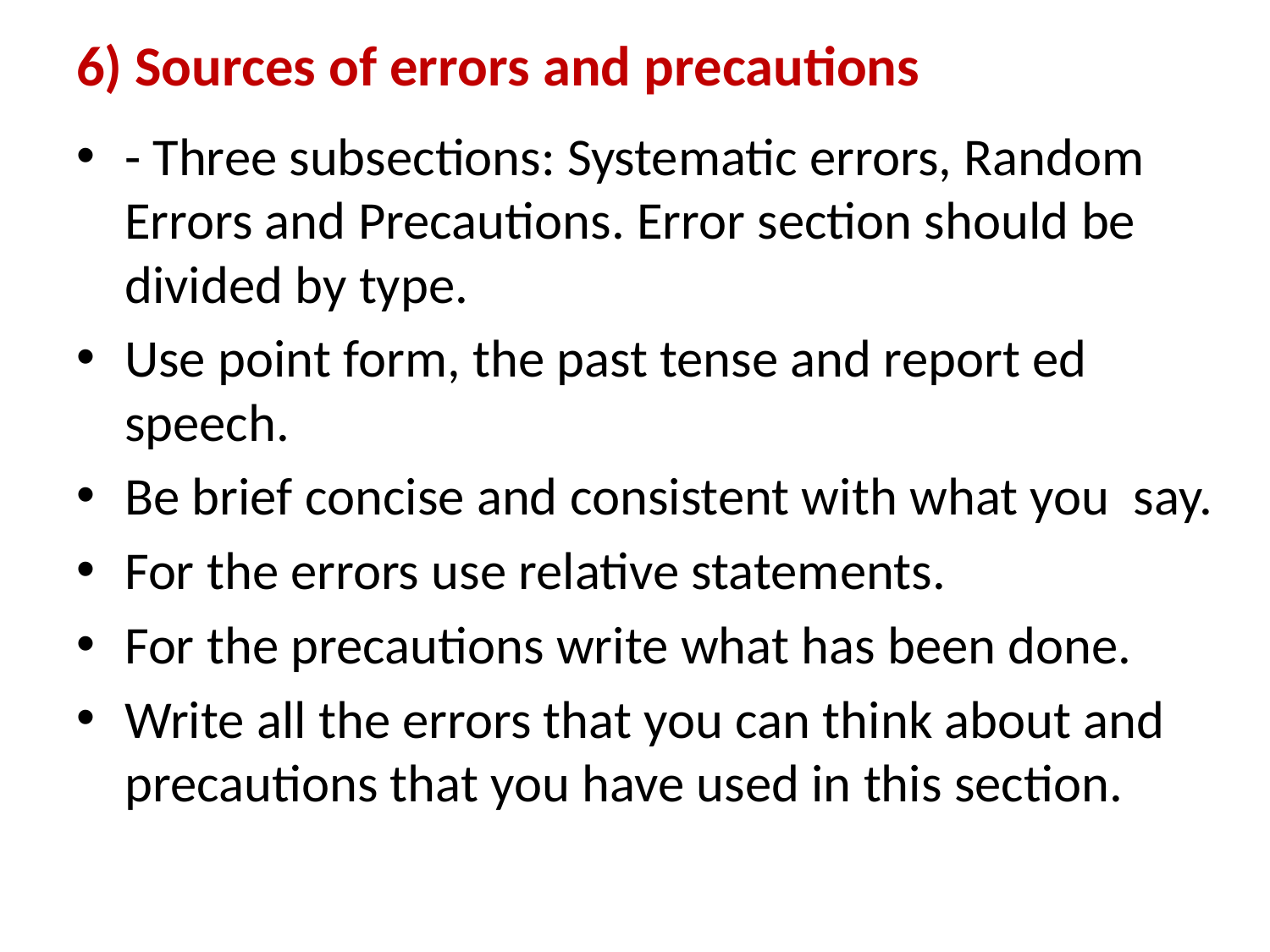

# 6) Sources of errors and precautions
- Three subsections: Systematic errors, Random Errors and Precautions. Error section should be divided by type.
Use point form, the past tense and report ed speech.
Be brief concise and consistent with what you  say.
For the errors use relative statements.
For the precautions write what has been done.
Write all the errors that you can think about and precautions that you have used in this section.